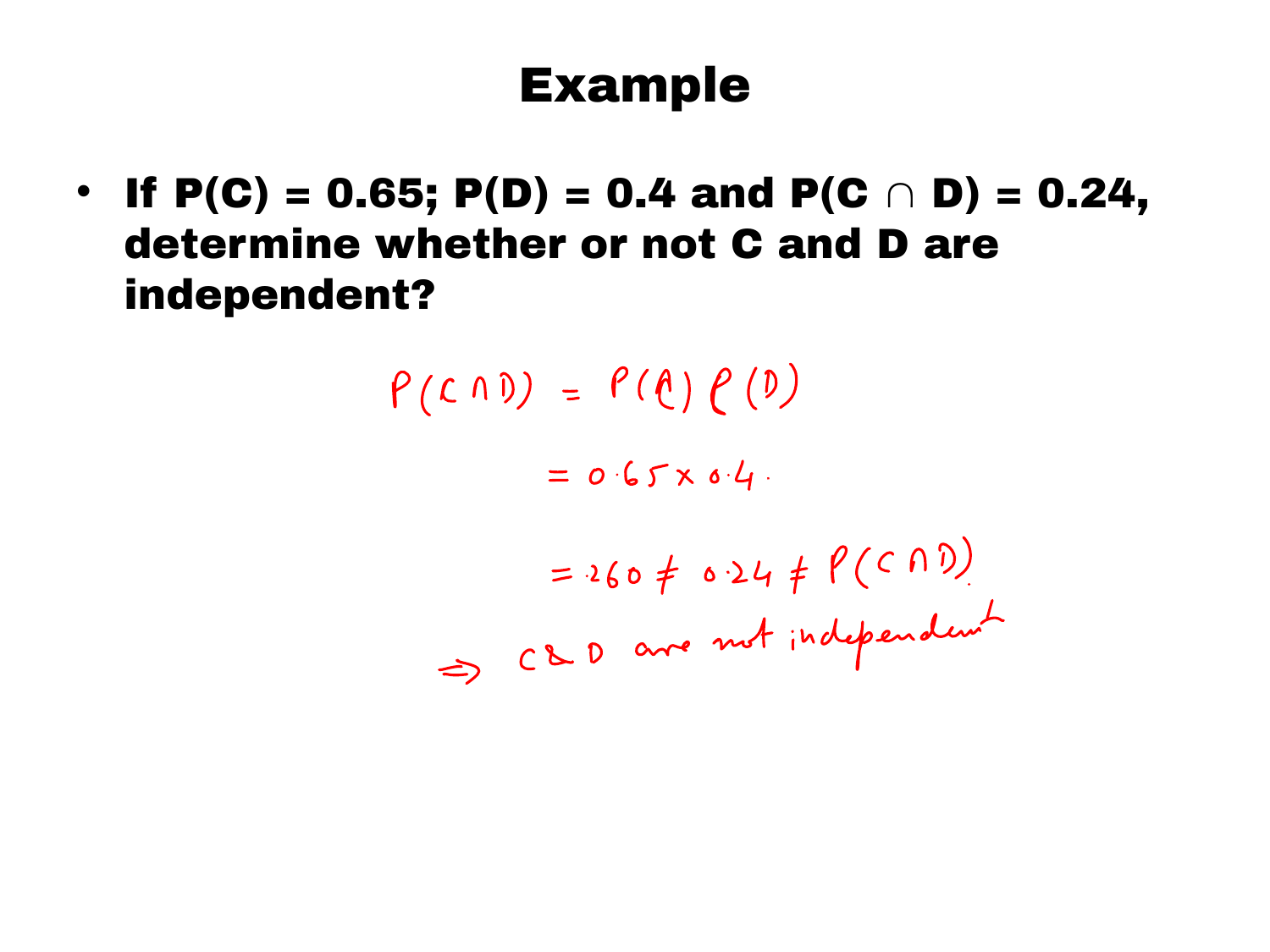

# Example
If P(C) = 0.65; P(D) = 0.4 and P(C ∩ D) = 0.24, determine whether or not C and D are independent?